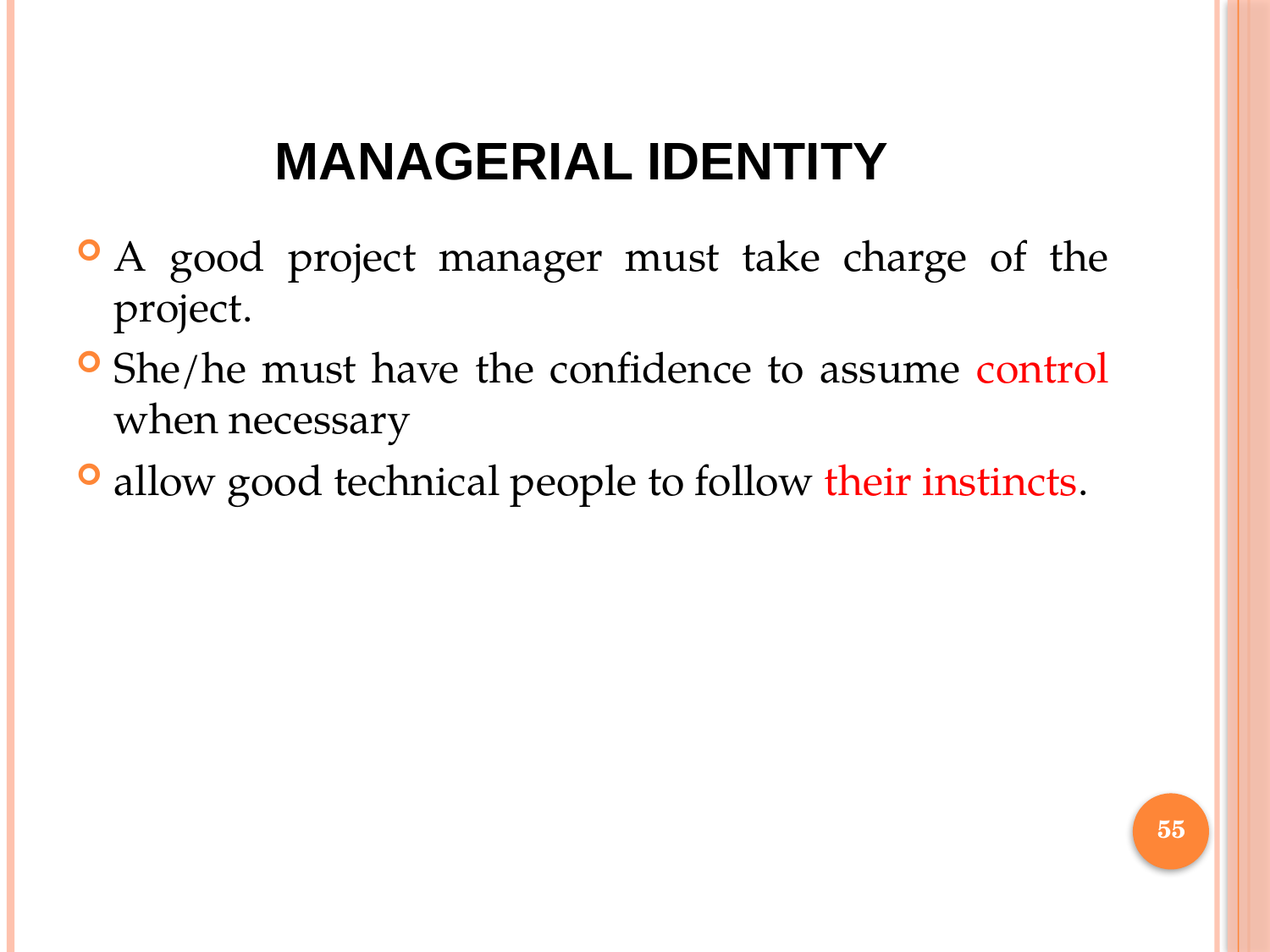

# MANAGERIAL IDENTITY
A good project manager must take charge of the project.
She/he must have the confidence to assume control when necessary
allow good technical people to follow their instincts.
55